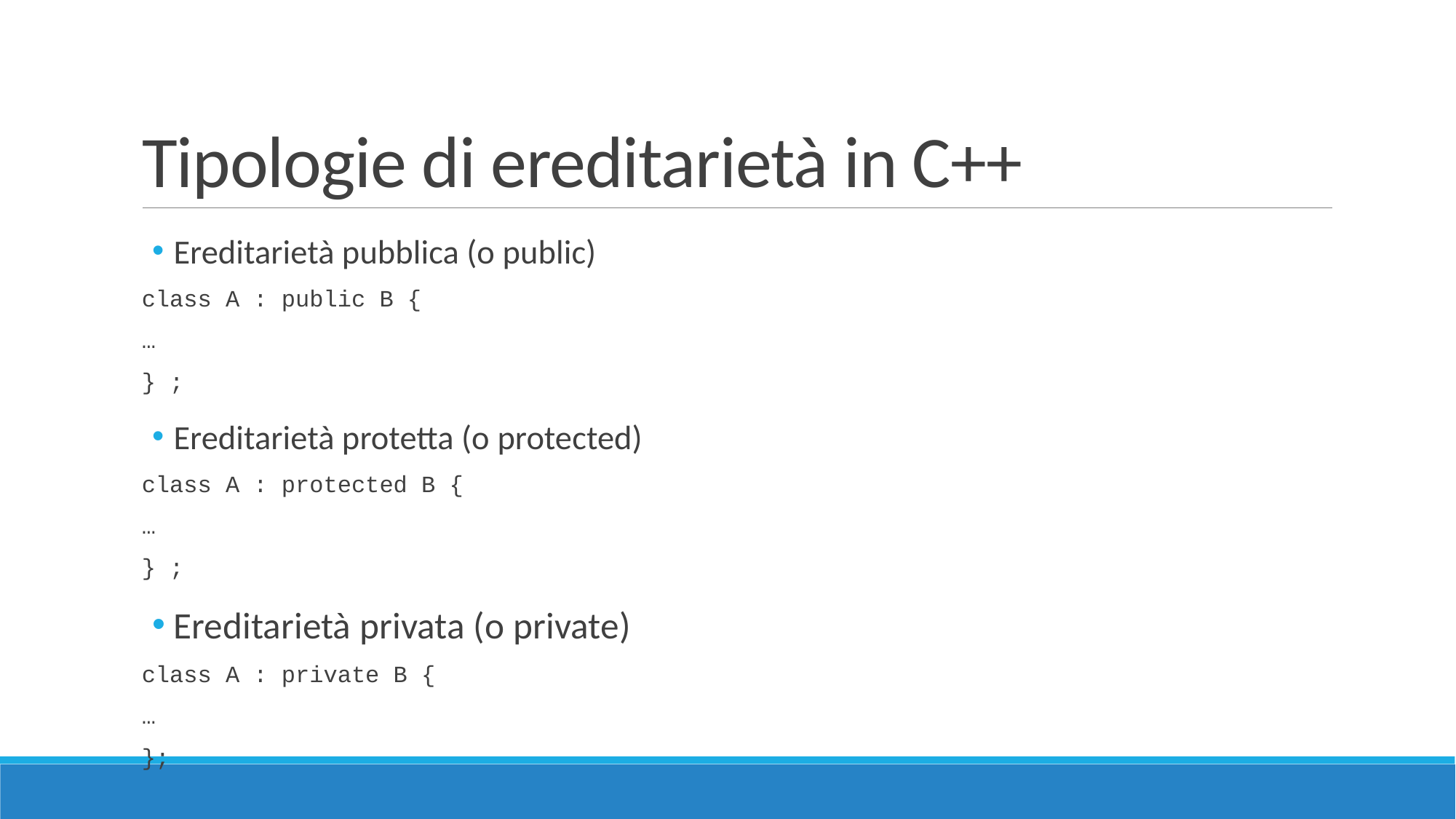

# Tipologie di ereditarietà in C++
Ereditarietà pubblica (o public)
class A : public B {
…
} ;
Ereditarietà protetta (o protected)
class A : protected B {
…
} ;
Ereditarietà privata (o private)
class A : private B {
…
};